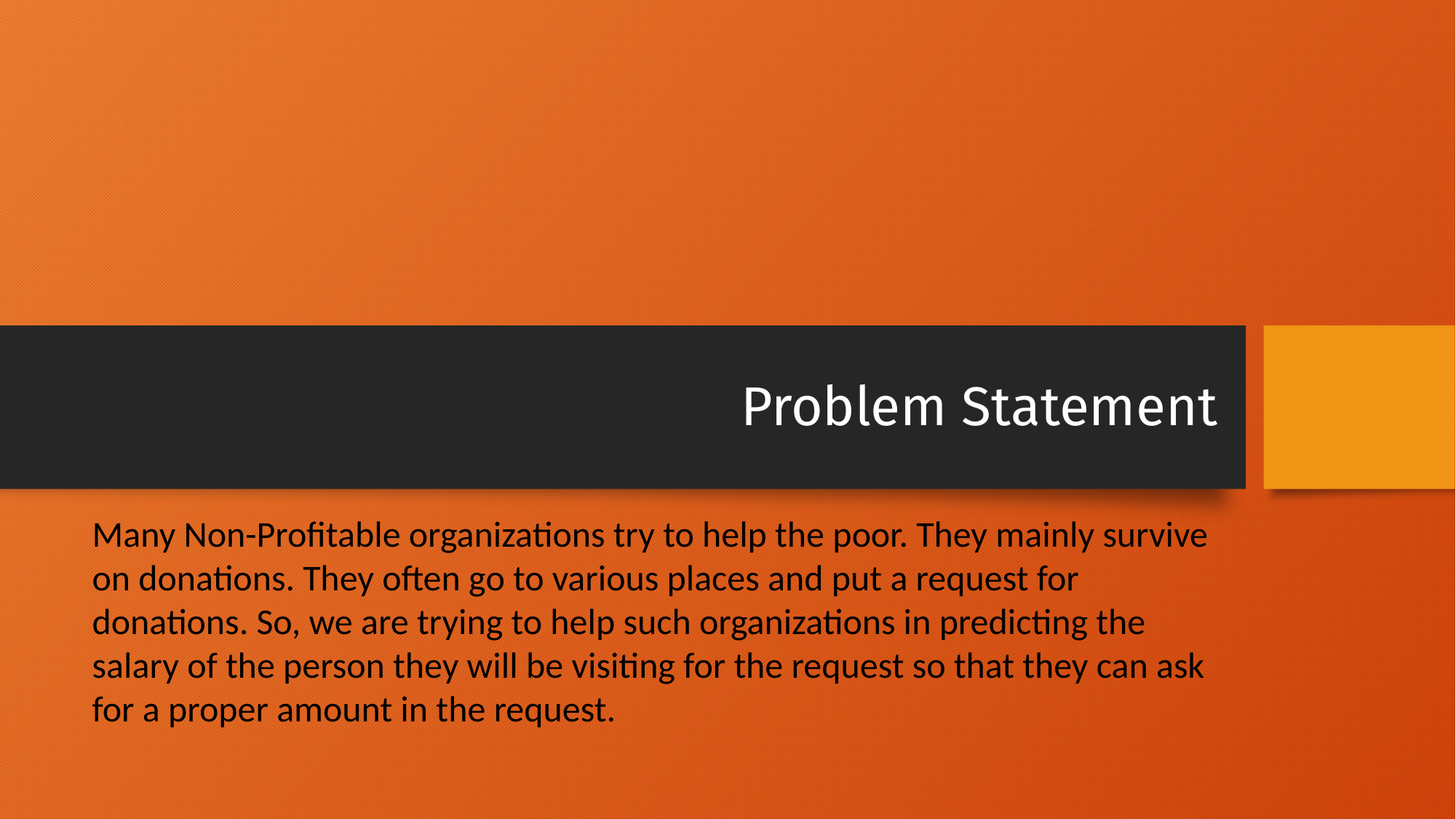

# Problem Statement
Many Non-Profitable organizations try to help the poor. They mainly survive on donations. They often go to various places and put a request for donations. So, we are trying to help such organizations in predicting the salary of the person they will be visiting for the request so that they can ask for a proper amount in the request.